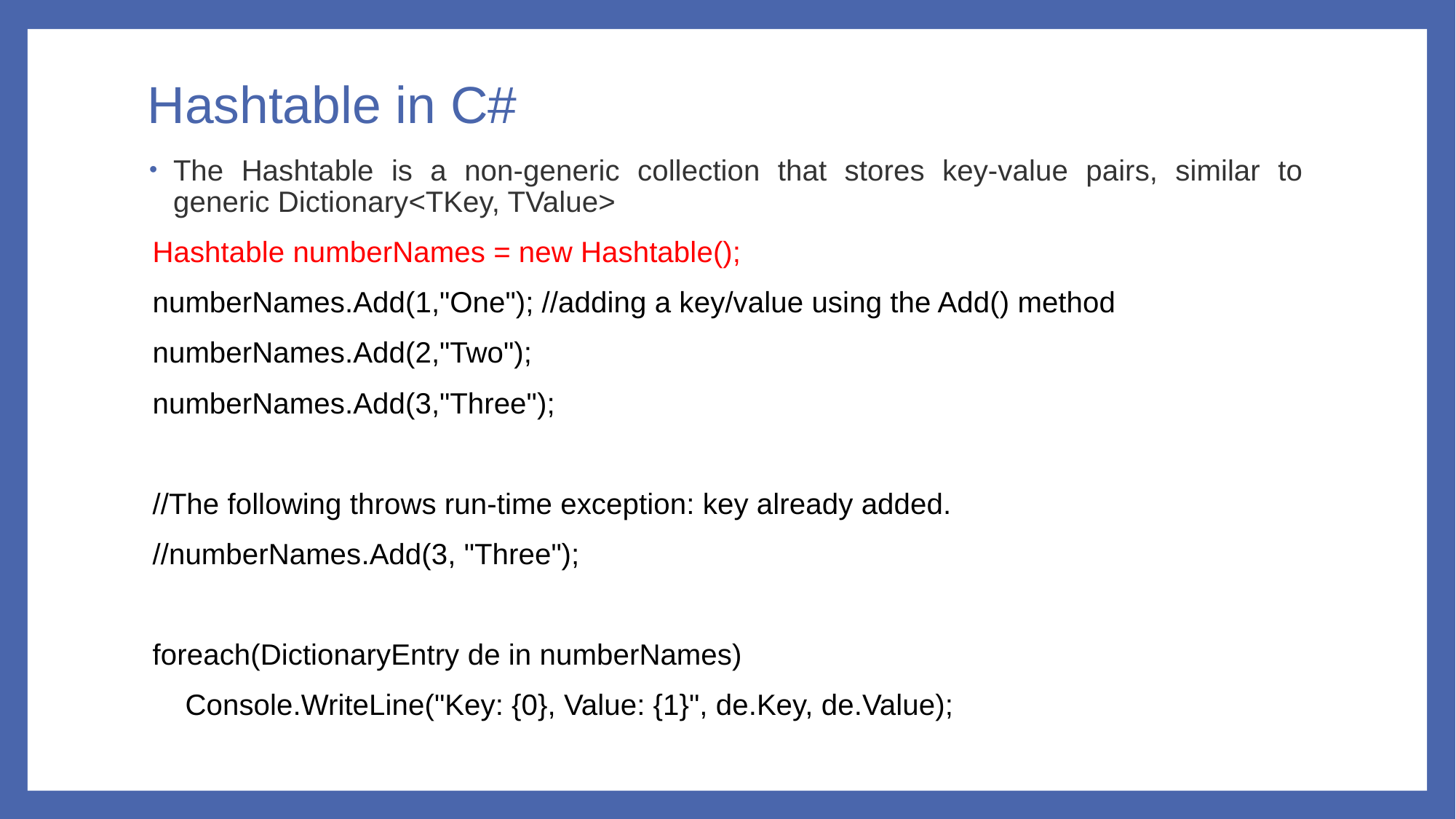

# Hashtable in C#
The Hashtable is a non-generic collection that stores key-value pairs, similar to generic Dictionary<TKey, TValue>
Hashtable numberNames = new Hashtable();
numberNames.Add(1,"One"); //adding a key/value using the Add() method
numberNames.Add(2,"Two");
numberNames.Add(3,"Three");

//The following throws run-time exception: key already added.
//numberNames.Add(3, "Three");

foreach(DictionaryEntry de in numberNames)
    Console.WriteLine("Key: {0}, Value: {1}", de.Key, de.Value);